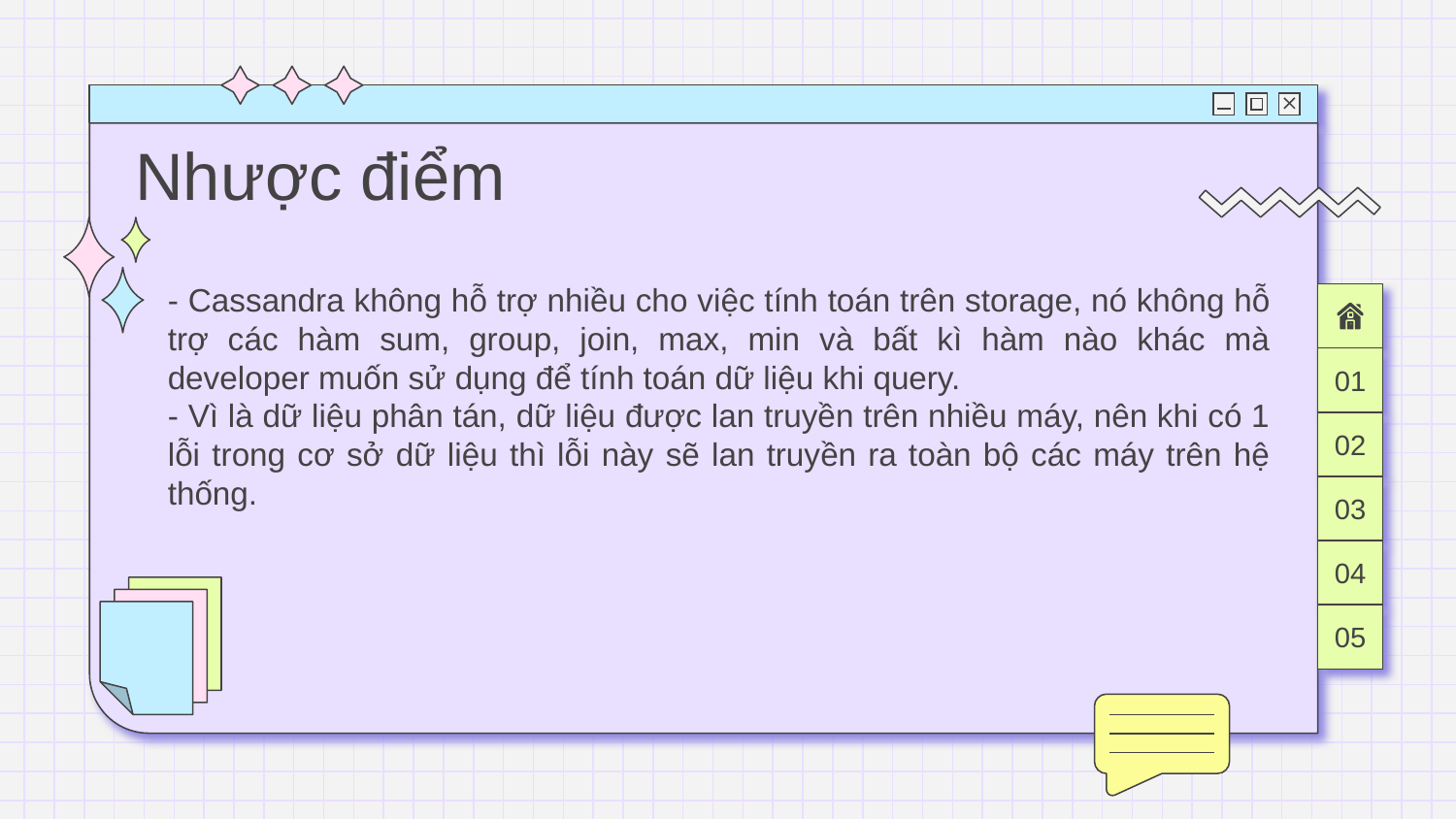

# Nhược điểm

- Cassandra không hỗ trợ nhiều cho việc tính toán trên storage, nó không hỗ trợ các hàm sum, group, join, max, min và bất kì hàm nào khác mà developer muốn sử dụng để tính toán dữ liệu khi query.
- Vì là dữ liệu phân tán, dữ liệu được lan truyền trên nhiều máy, nên khi có 1 lỗi trong cơ sở dữ liệu thì lỗi này sẽ lan truyền ra toàn bộ các máy trên hệ thống.

01
02
03
04

05